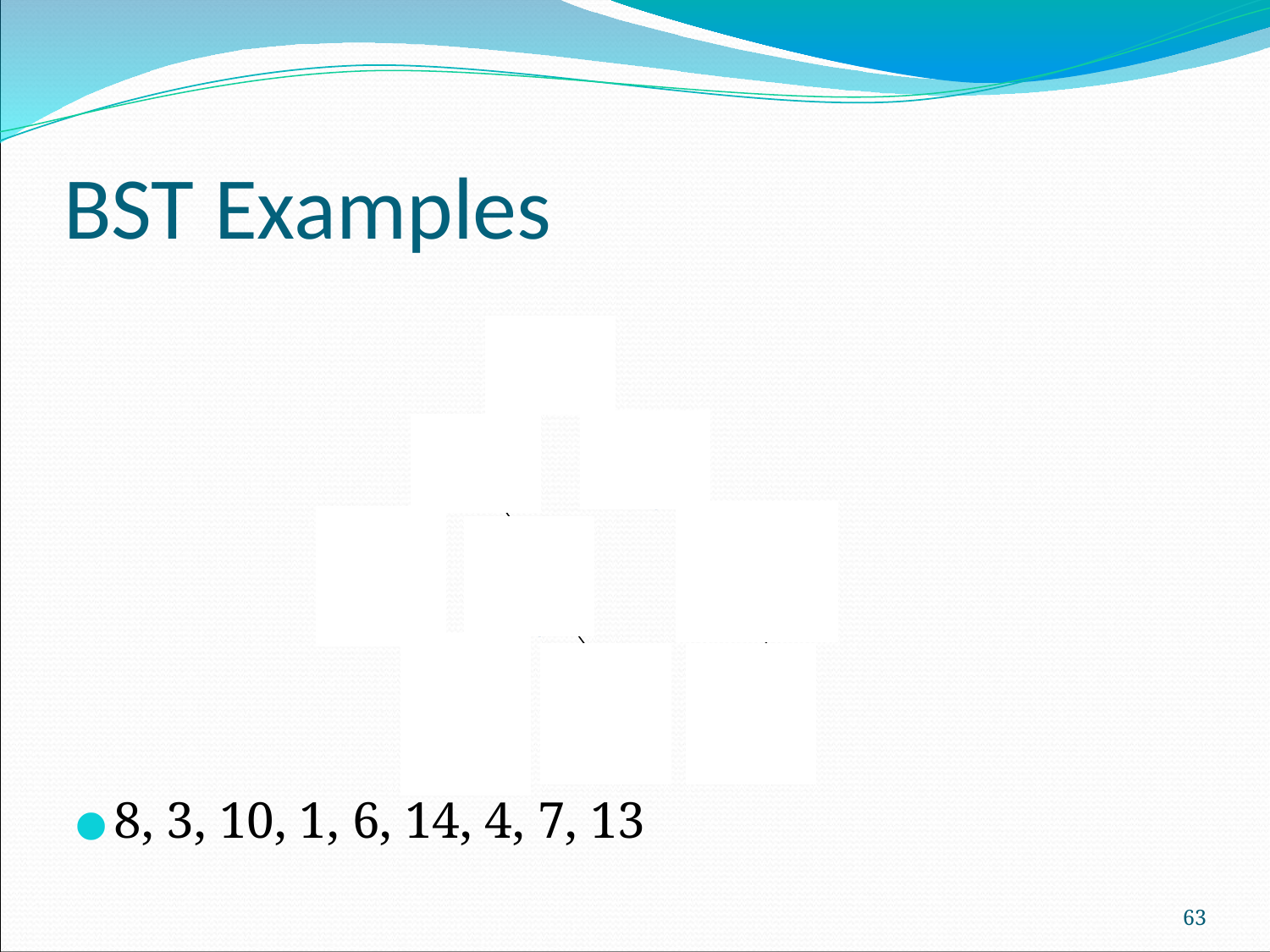

# BST Examples

8, 3, 10, 1, 6, 14, 4, 7, 13

8

3
10

1
6
14

13
4
7
63